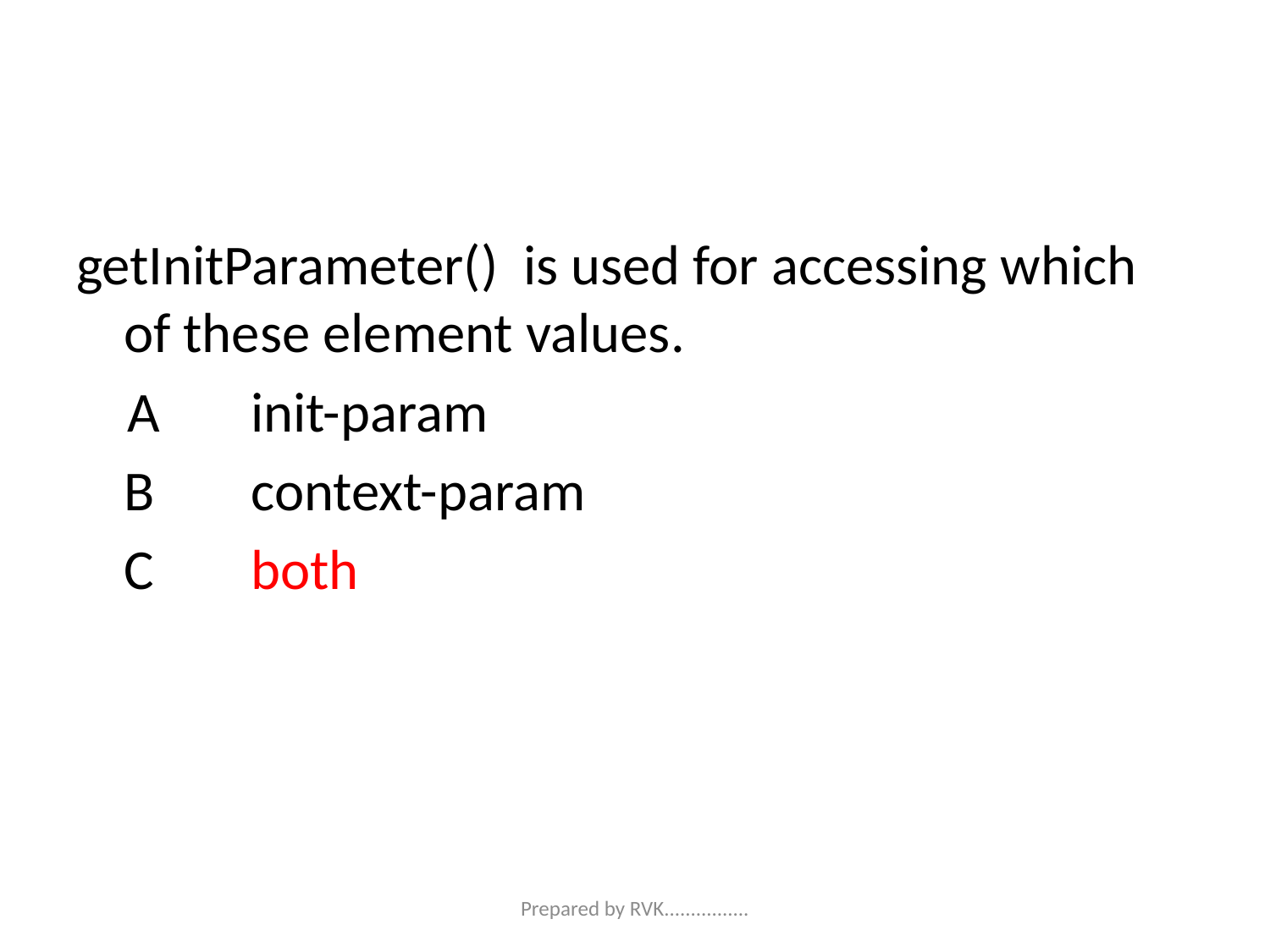

#
getInitParameter()  is used for accessing which of these element values.
    A	init-param
	B	context-param
	C	both

Prepared by RVK................